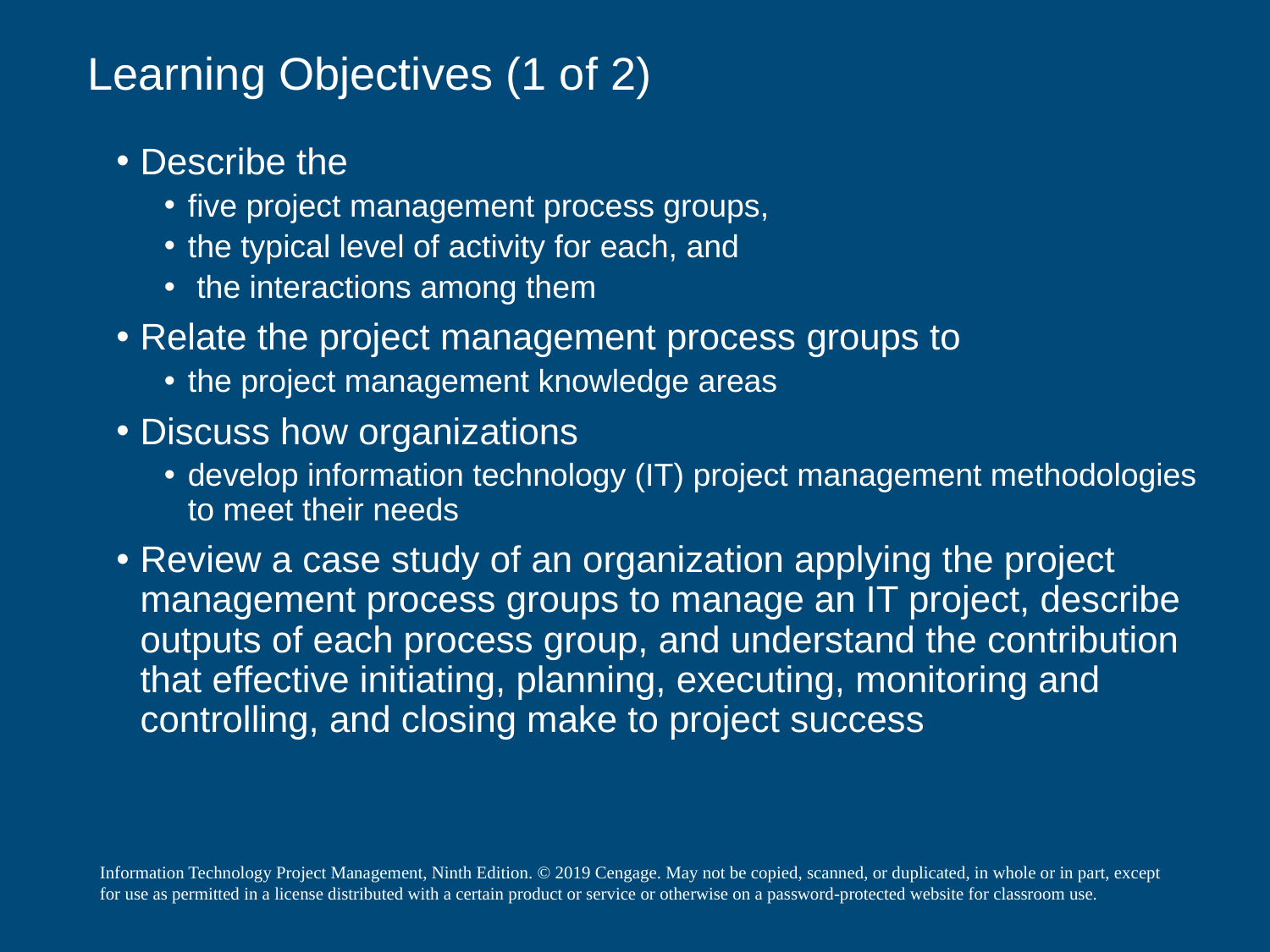

# Learning Objectives (1 of 2)
Describe the
five project management process groups,
the typical level of activity for each, and
 the interactions among them
Relate the project management process groups to
the project management knowledge areas
Discuss how organizations
develop information technology (IT) project management methodologies to meet their needs
Review a case study of an organization applying the project management process groups to manage an IT project, describe outputs of each process group, and understand the contribution that effective initiating, planning, executing, monitoring and controlling, and closing make to project success
Information Technology Project Management, Ninth Edition. © 2019 Cengage. May not be copied, scanned, or duplicated, in whole or in part, except for use as permitted in a license distributed with a certain product or service or otherwise on a password-protected website for classroom use.